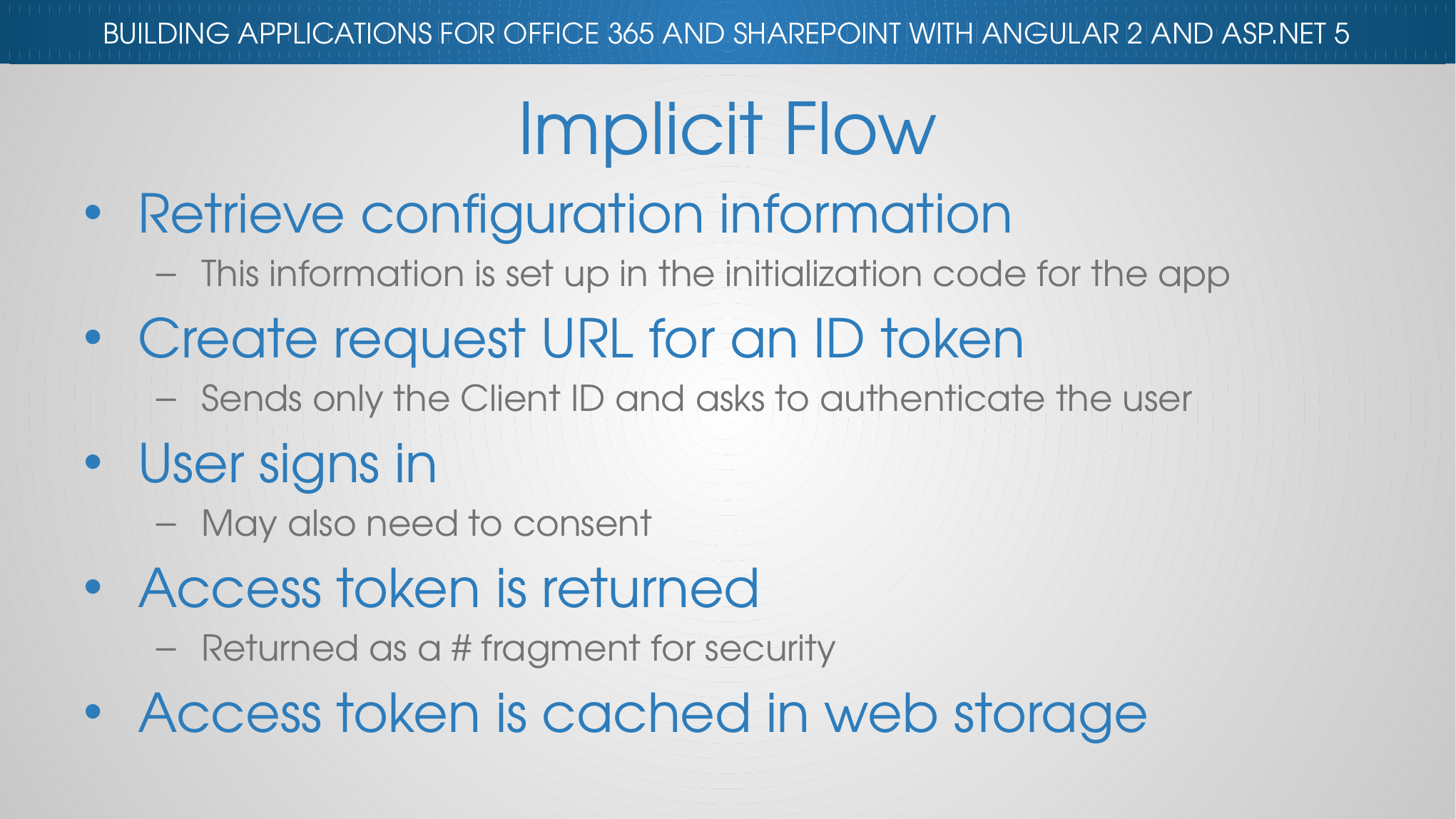

# Implicit Flow
Retrieve configuration information
This information is set up in the initialization code for the app
Create request URL for an ID token
Sends only the Client ID and asks to authenticate the user
User signs in
May also need to consent
Access token is returned
Returned as a # fragment for security
Access token is cached in web storage